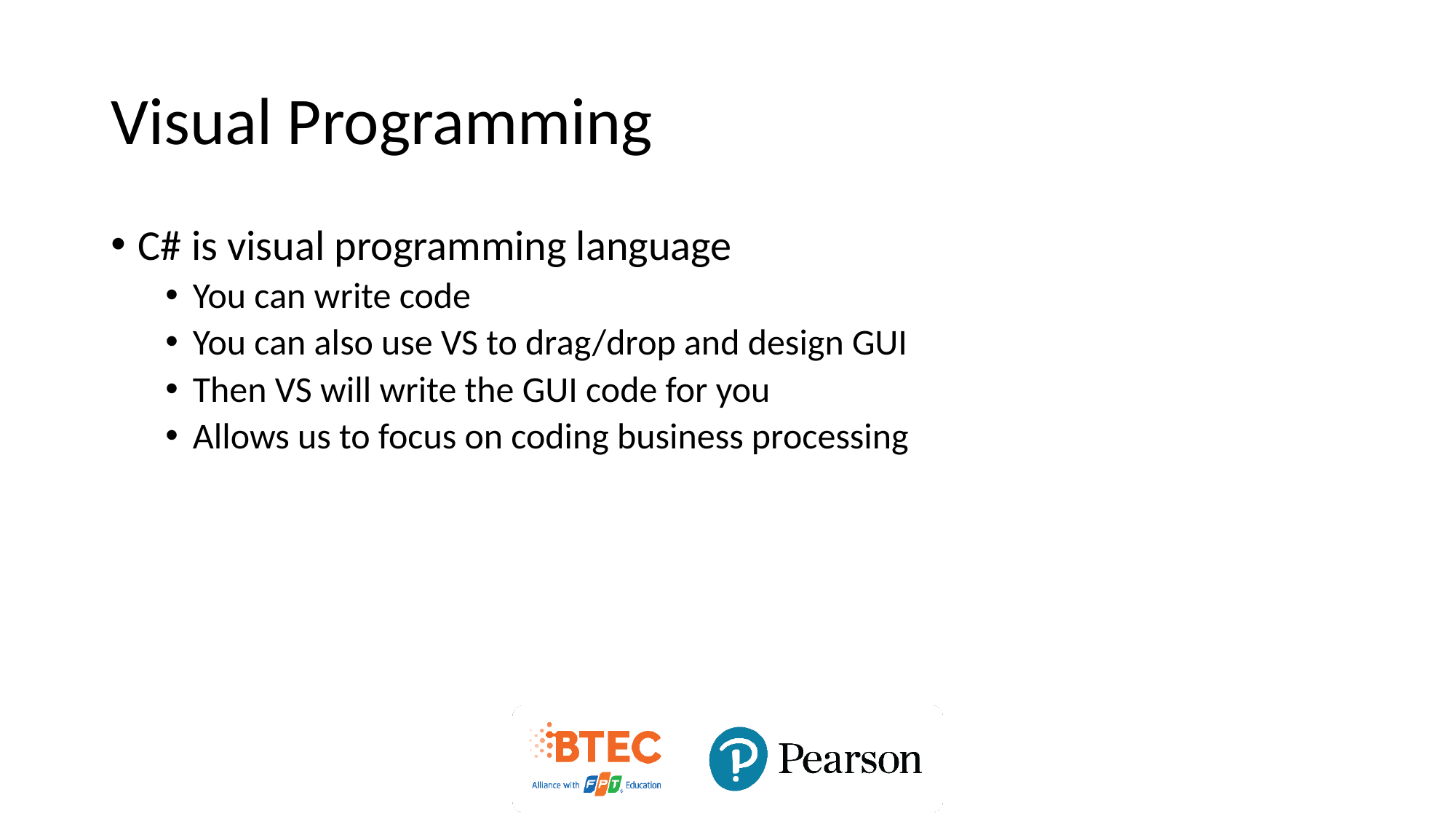

# Visual Programming
C# is visual programming language
You can write code
You can also use VS to drag/drop and design GUI
Then VS will write the GUI code for you
Allows us to focus on coding business processing